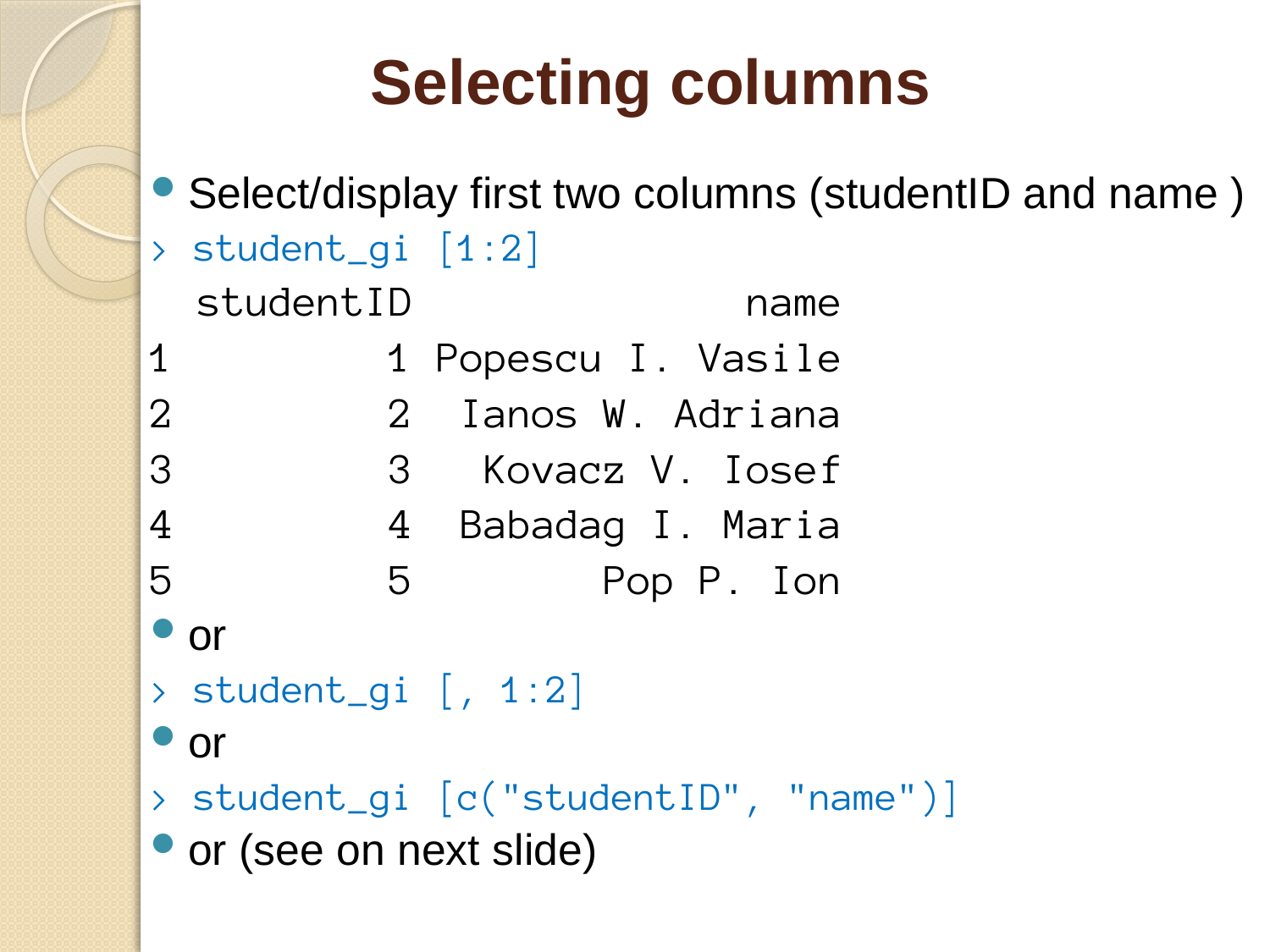

# Selecting columns
Select/display first two columns (studentID and name )
> student_gi [1:2]
  studentID              name
1         1 Popescu I. Vasile
2         2  Ianos W. Adriana
3         3   Kovacz V. Iosef
4         4  Babadag I. Maria
5         5        Pop P. Ion
or
> student_gi [, 1:2]
or
> student_gi [c("studentID", "name")]
or (see on next slide)